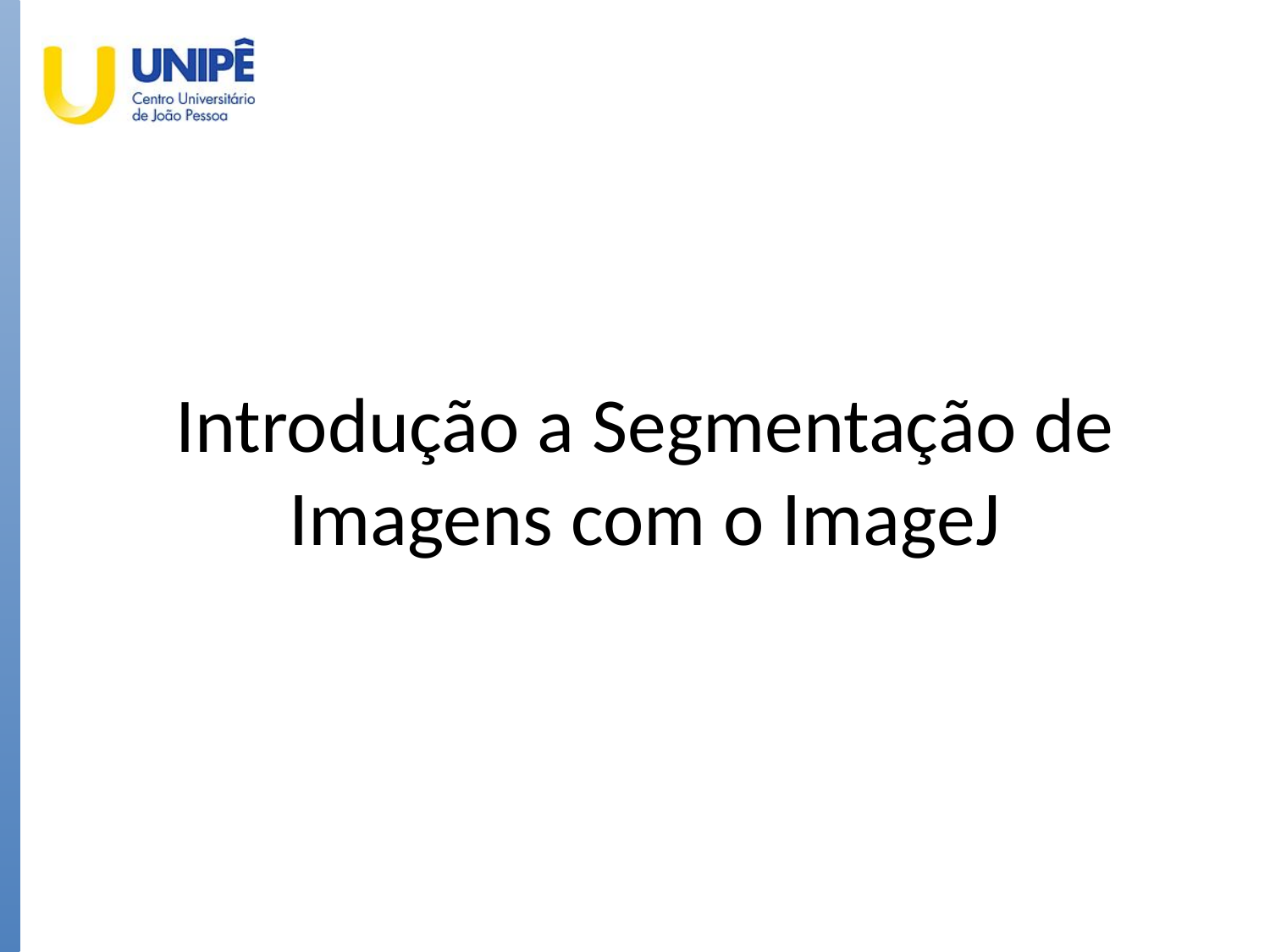

# Introdução a Segmentação de Imagens com o ImageJ